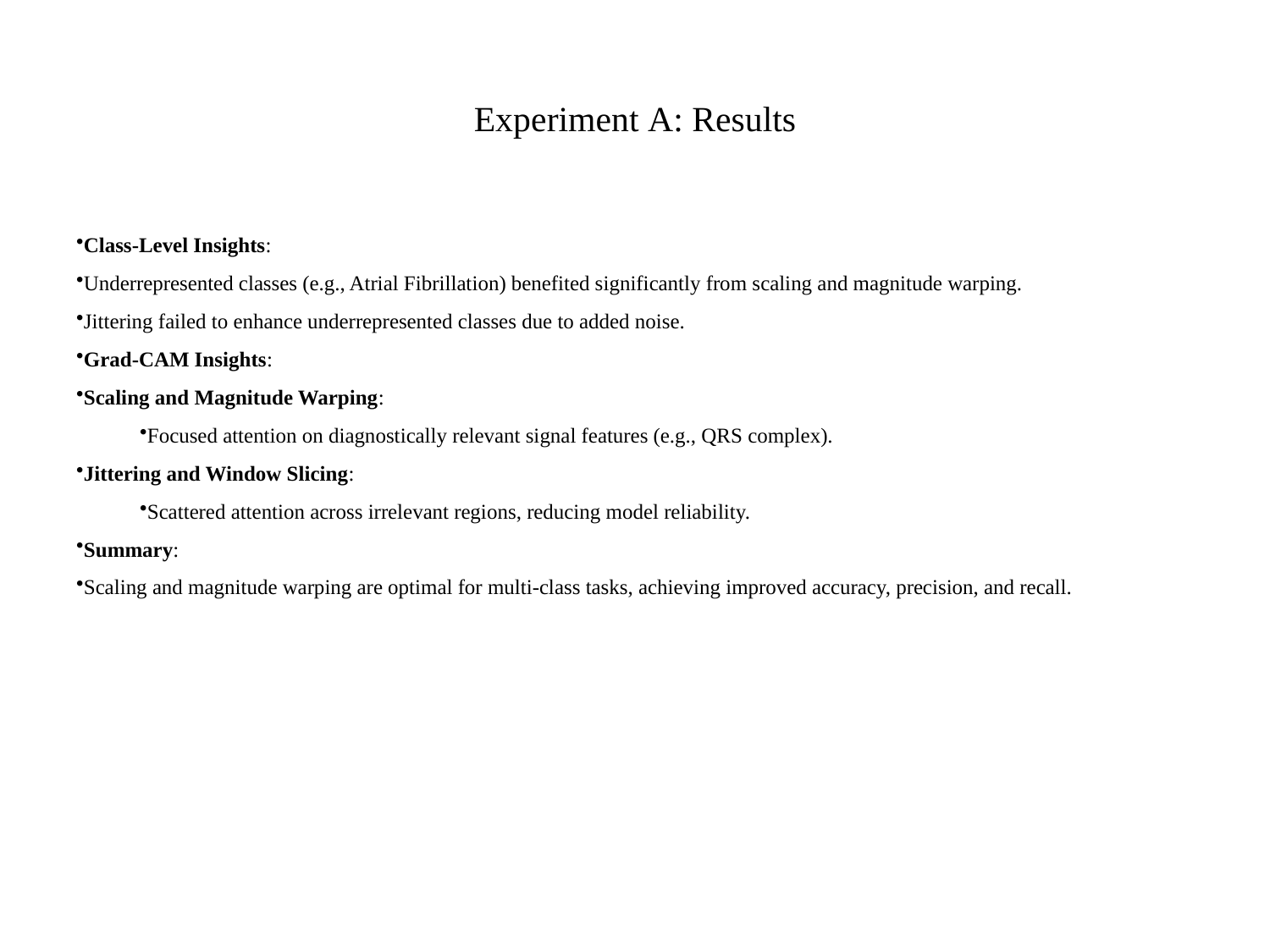

# Experiment A: Results
Class-Level Insights:
Underrepresented classes (e.g., Atrial Fibrillation) benefited significantly from scaling and magnitude warping.
Jittering failed to enhance underrepresented classes due to added noise.
Grad-CAM Insights:
Scaling and Magnitude Warping:
Focused attention on diagnostically relevant signal features (e.g., QRS complex).
Jittering and Window Slicing:
Scattered attention across irrelevant regions, reducing model reliability.
Summary:
Scaling and magnitude warping are optimal for multi-class tasks, achieving improved accuracy, precision, and recall.